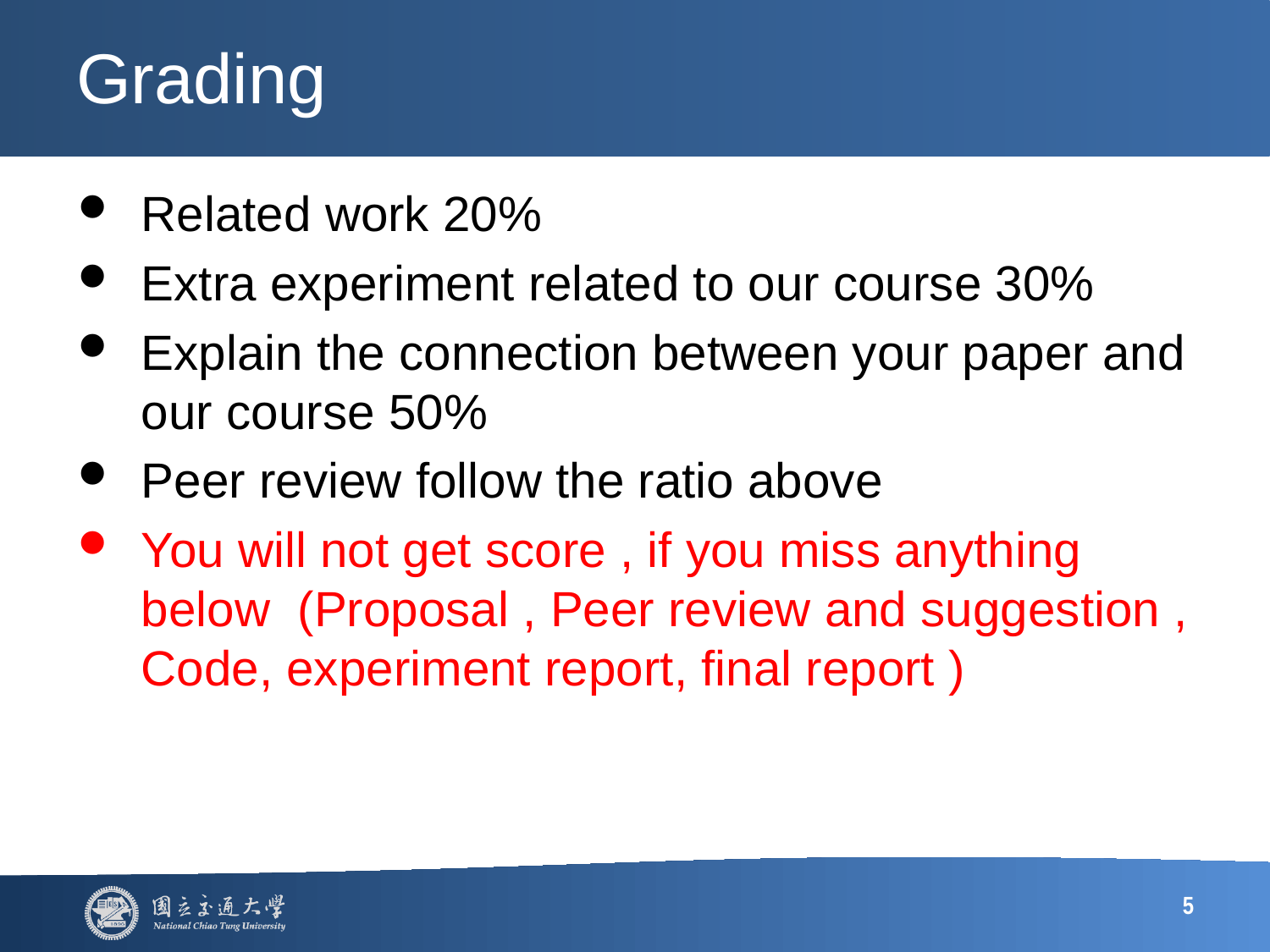

# Grading
Related work 20%
Extra experiment related to our course 30%
Explain the connection between your paper and our course 50%
Peer review follow the ratio above
You will not get score , if you miss anything below  (Proposal , Peer review and suggestion , Code, experiment report, final report )

5